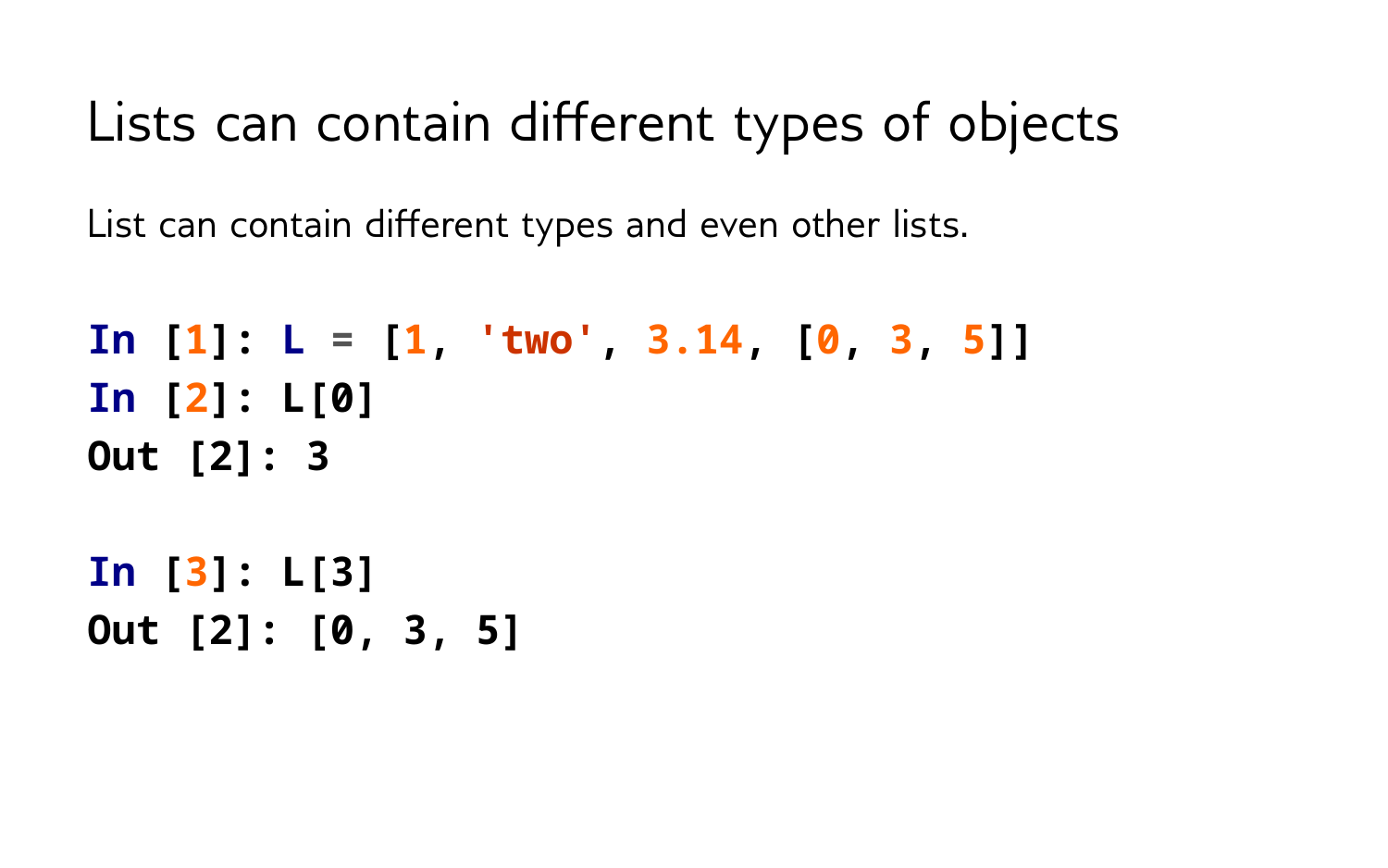

# Lists can contain different types of objects
List can contain different types and even other lists.

In [1]: L = [1, 'two', 3.14, [0, 3, 5]]
In [2]: L[0]
Out [2]: 3

In [3]: L[3]
Out [2]: [0, 3, 5]